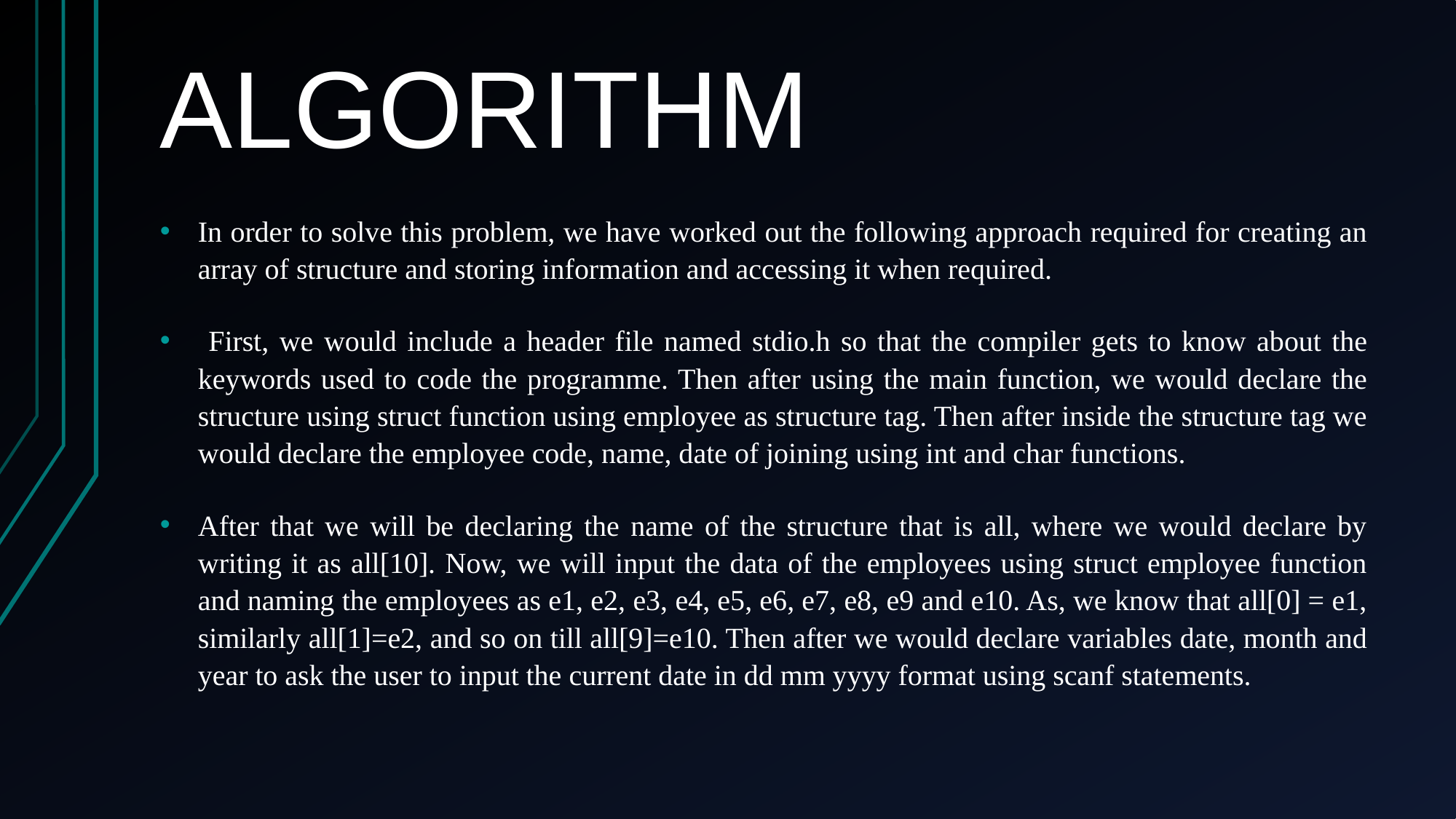

# ALGORITHM
In order to solve this problem, we have worked out the following approach required for creating an array of structure and storing information and accessing it when required.
 First, we would include a header file named stdio.h so that the compiler gets to know about the keywords used to code the programme. Then after using the main function, we would declare the structure using struct function using employee as structure tag. Then after inside the structure tag we would declare the employee code, name, date of joining using int and char functions.
After that we will be declaring the name of the structure that is all, where we would declare by writing it as all[10]. Now, we will input the data of the employees using struct employee function and naming the employees as e1, e2, e3, e4, e5, e6, e7, e8, e9 and e10. As, we know that all[0] = e1, similarly all[1]=e2, and so on till all[9]=e10. Then after we would declare variables date, month and year to ask the user to input the current date in dd mm yyyy format using scanf statements.